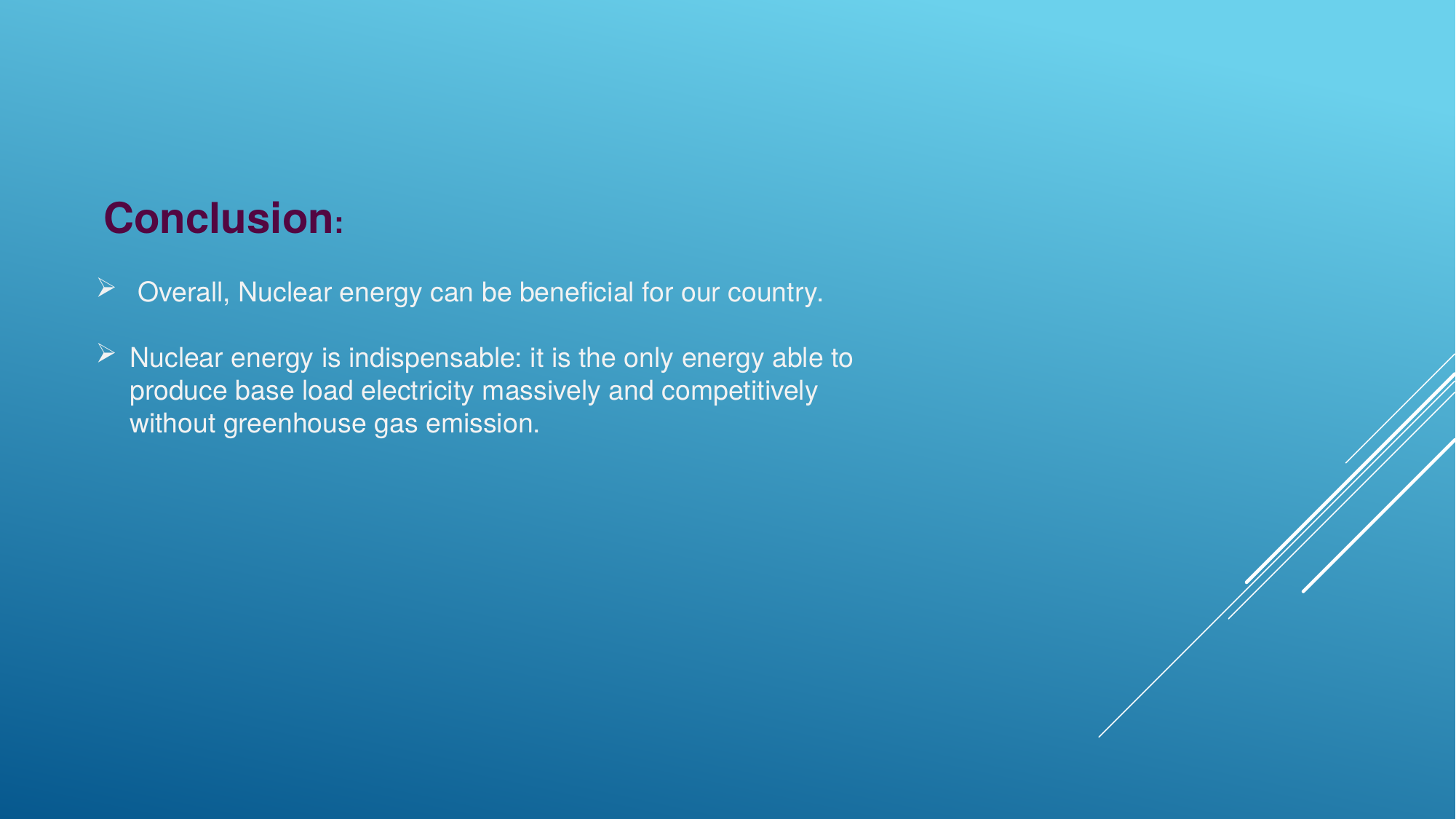

Conclusion:

 Overall, Nuclear energy can be beneficial for our country.

Nuclear energy is indispensable: it is the only energy able to produce base load electricity massively and competitively without greenhouse gas emission.